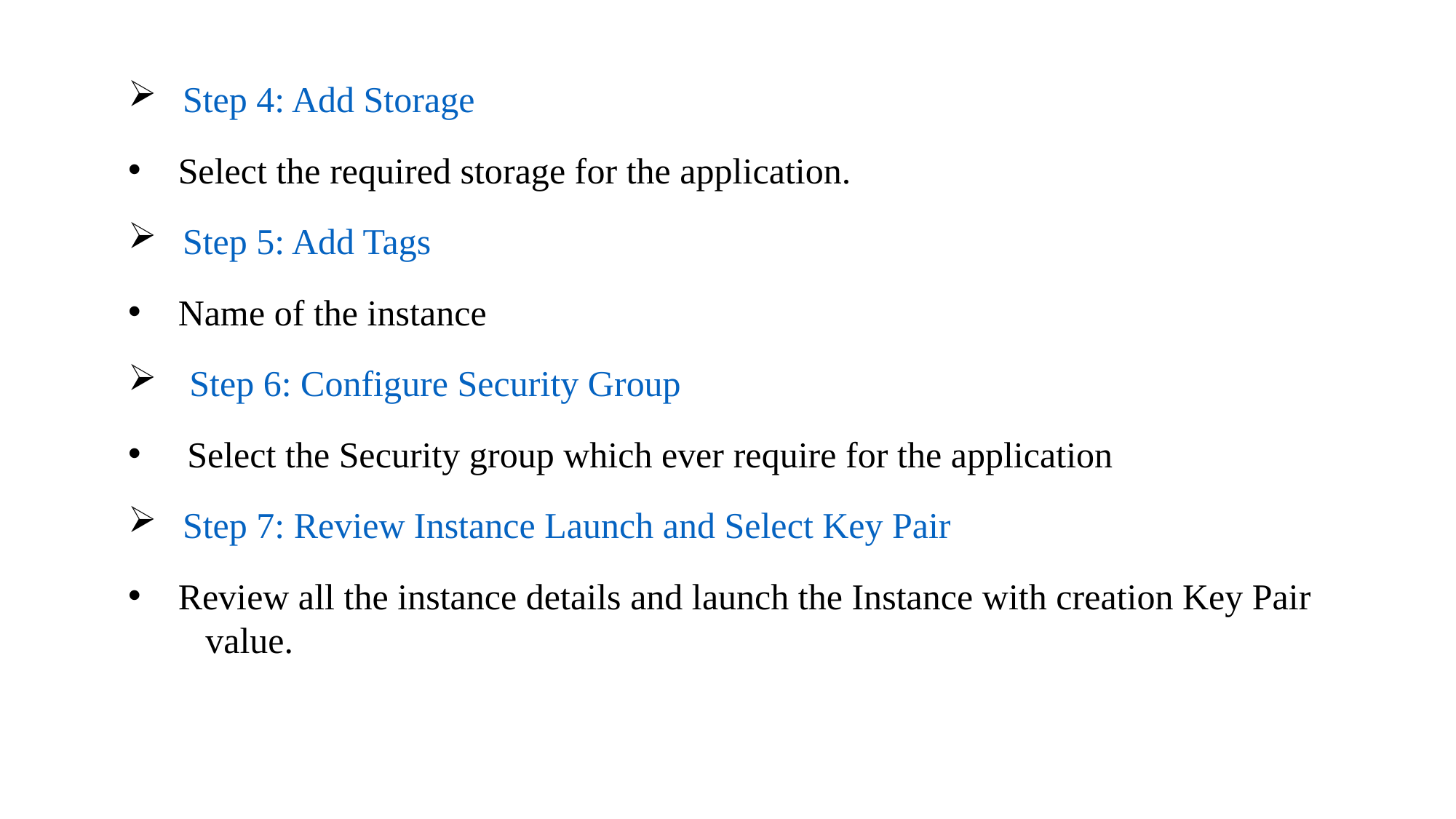

Step 4: Add Storage
 Select the required storage for the application.
Step 5: Add Tags
 Name of the instance
Step 6: Configure Security Group
  Select the Security group which ever require for the application
Step 7: Review Instance Launch and Select Key Pair
 Review all the instance details and launch the Instance with creation Key Pair        value.